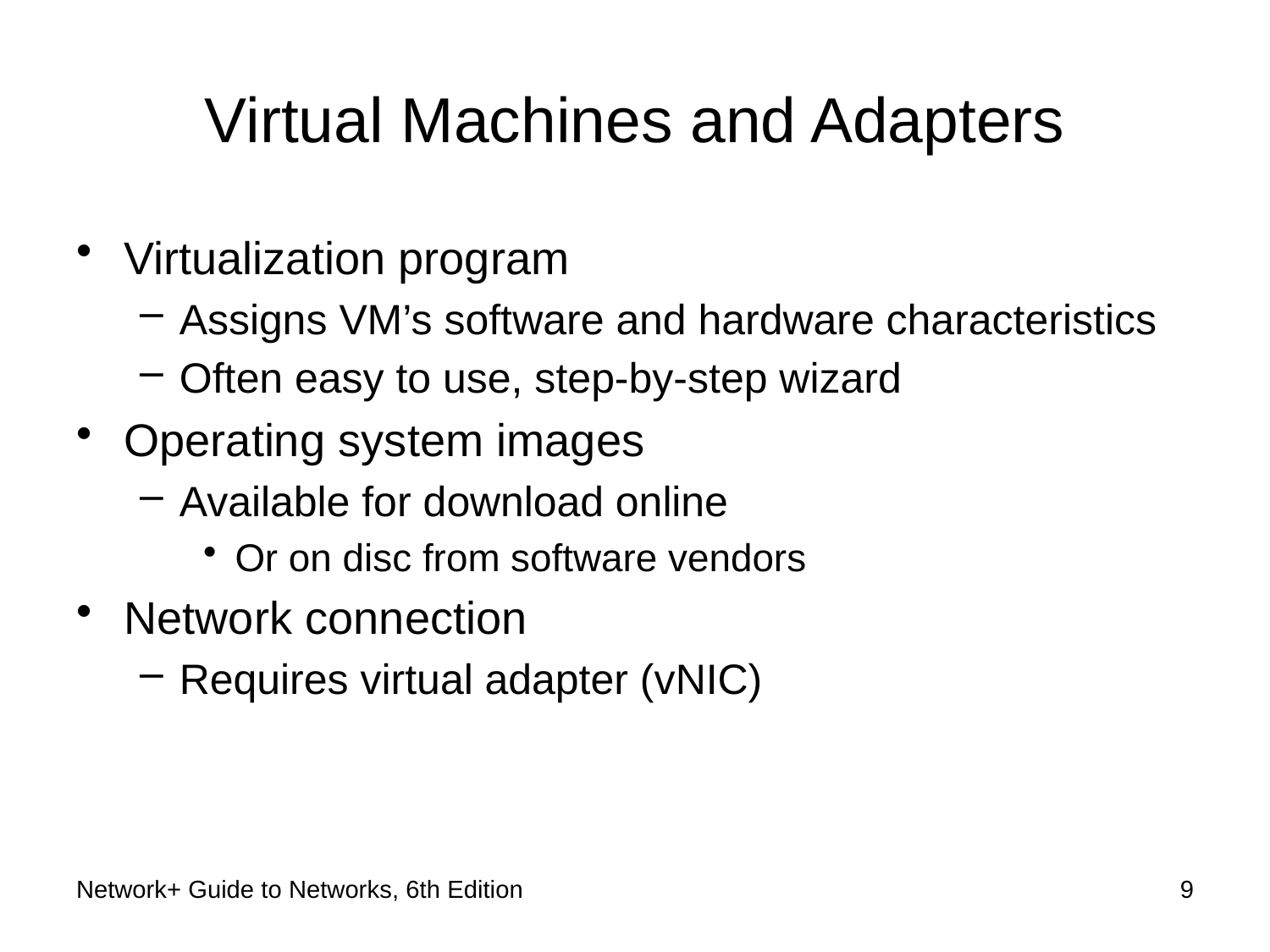

# Virtual Machines and Adapters
Virtualization program
Assigns VM’s software and hardware characteristics
Often easy to use, step-by-step wizard
Operating system images
Available for download online
Or on disc from software vendors
Network connection
Requires virtual adapter (vNIC)
Network+ Guide to Networks, 6th Edition
9